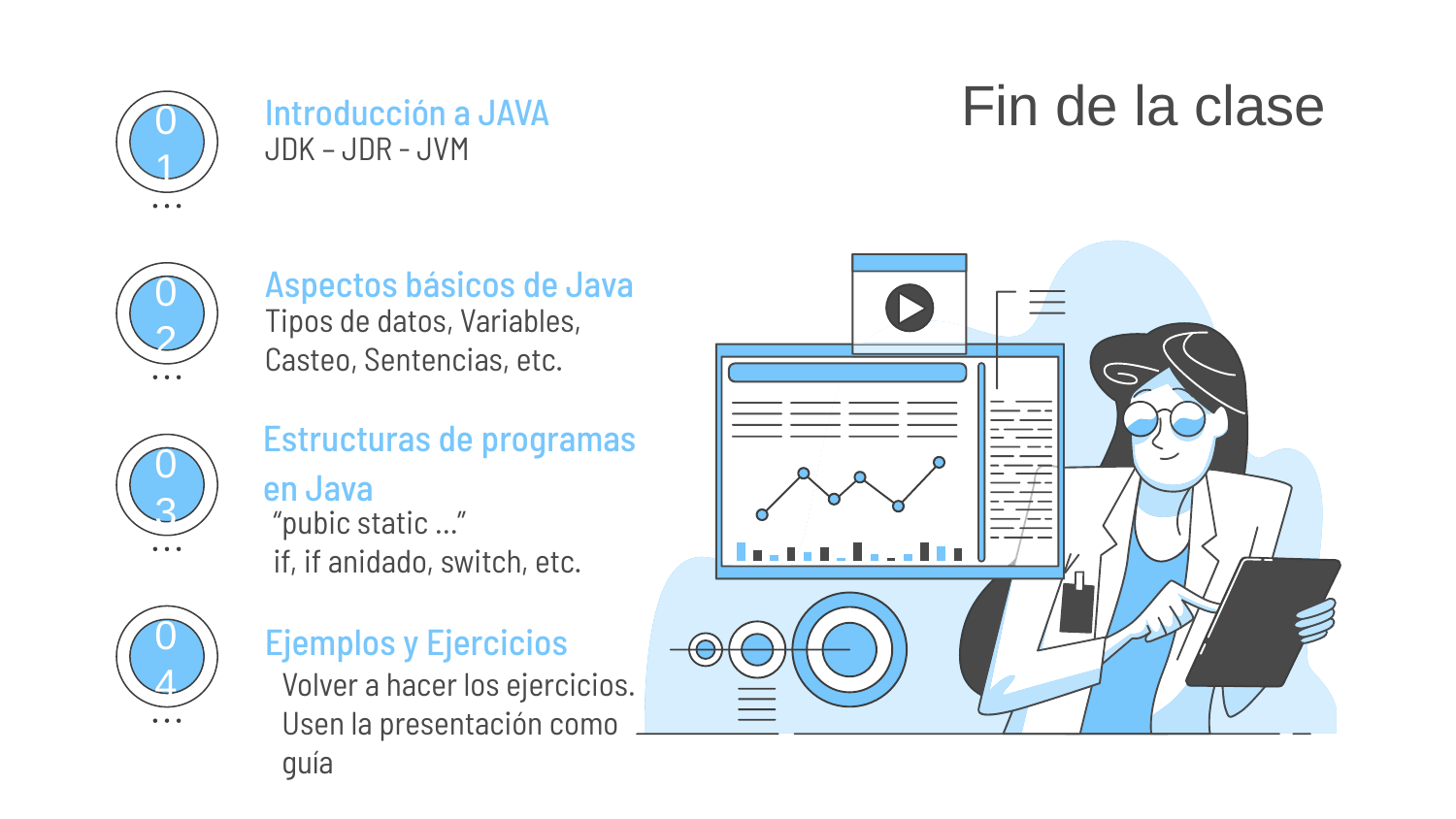

# Fin de la clase
Introducción a JAVA

JDK – JDR - JVM
01
Aspectos básicos de Java

Tipos de datos, Variables, Casteo, Sentencias, etc.
02
Estructuras de programas en Java

03
“pubic static …”
if, if anidado, switch, etc.

Ejemplos y Ejercicios

04
Volver a hacer los ejercicios.
Usen la presentación como guía